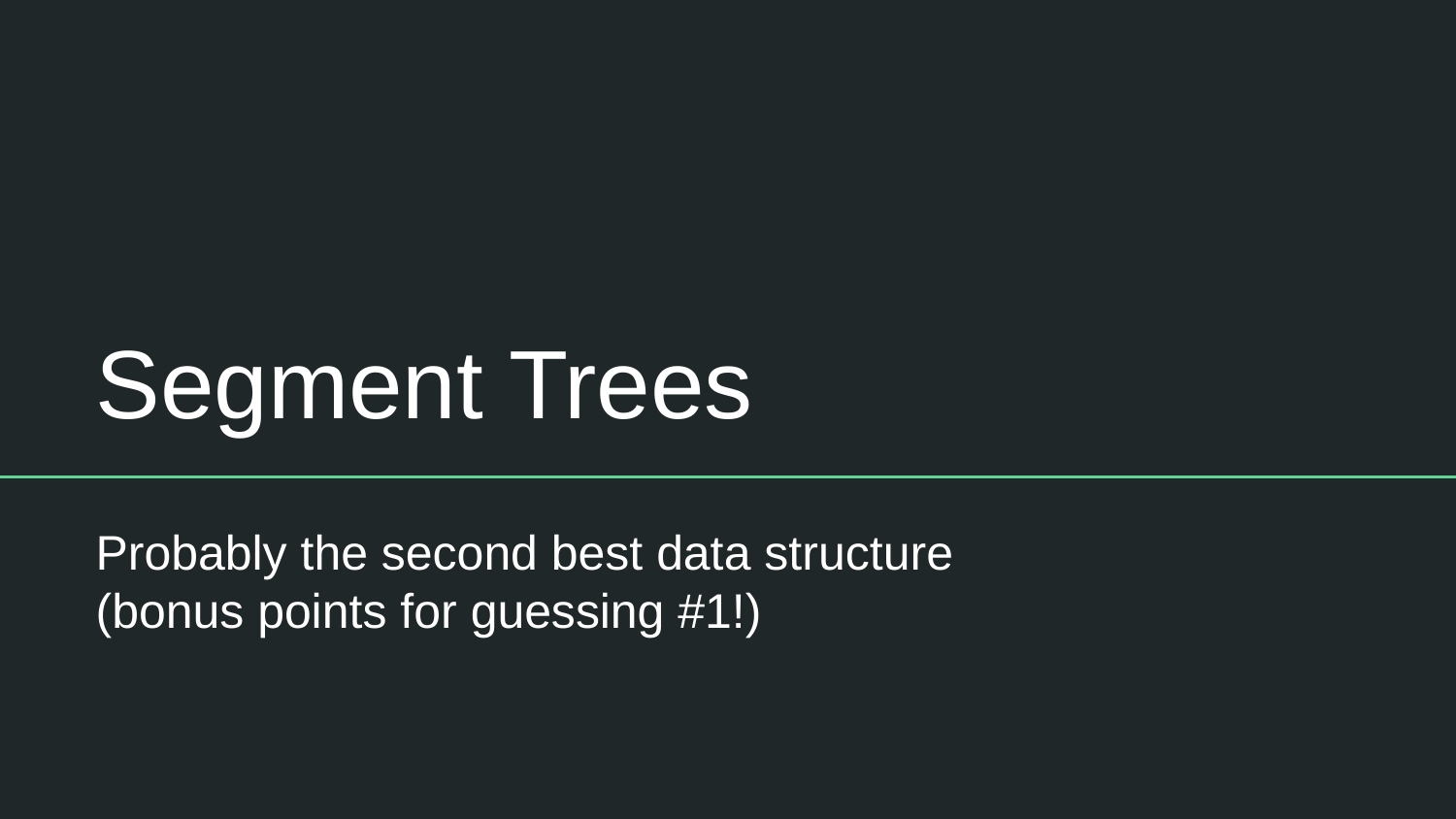

# Segment Trees
Probably the second best data structure
(bonus points for guessing #1!)